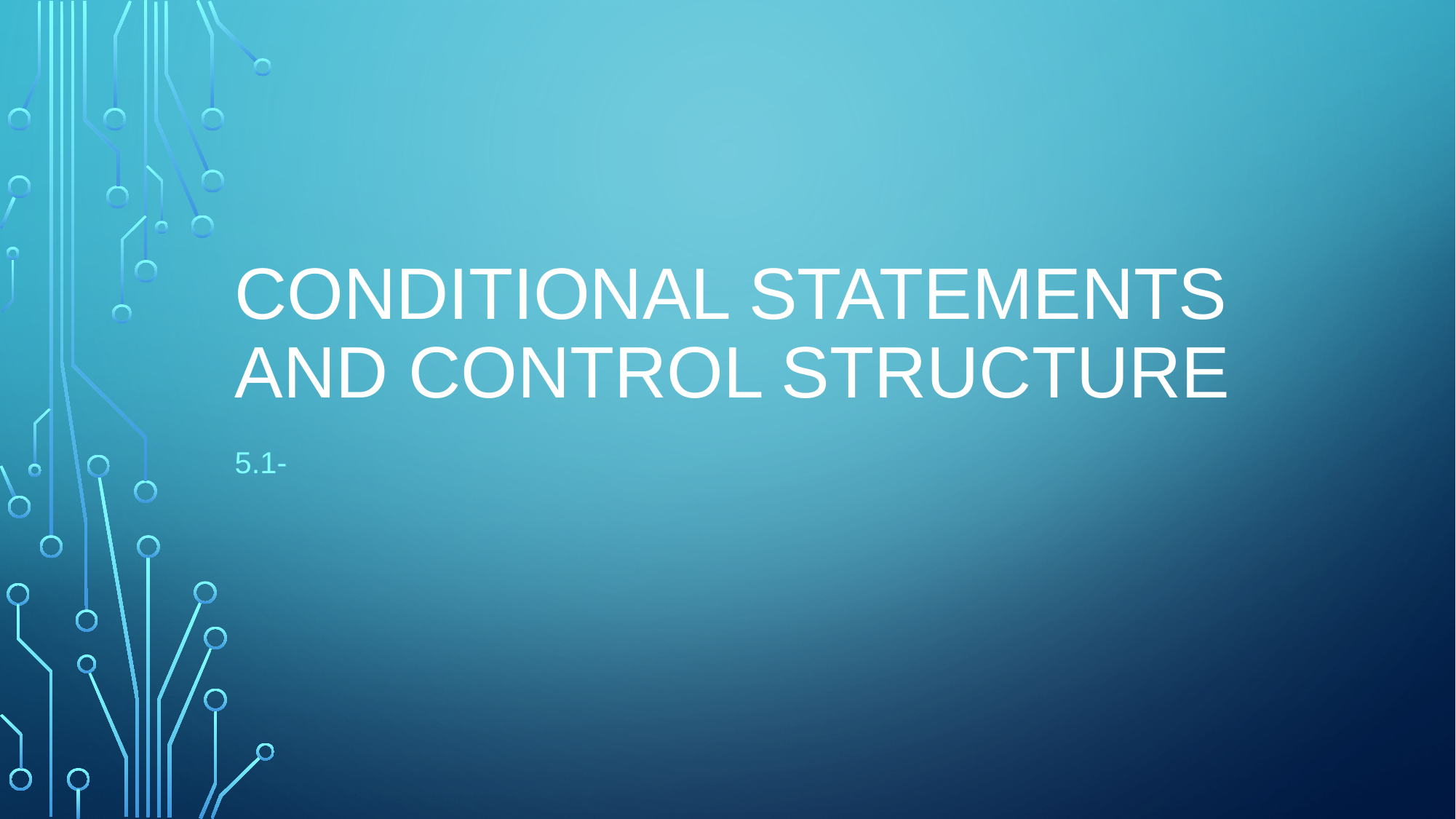

# Conditional Statements and Control Structure
5.1-